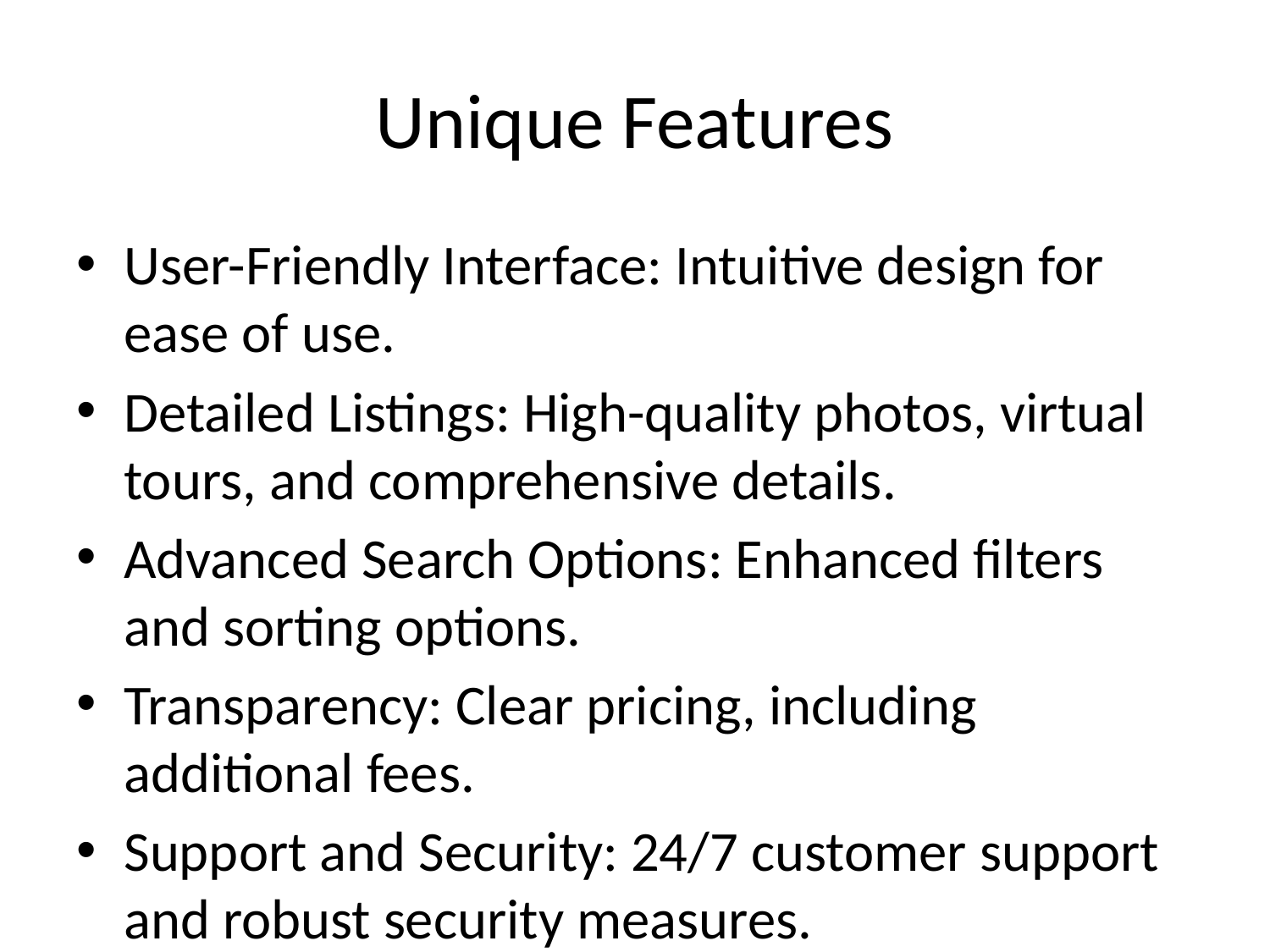

# Unique Features
User-Friendly Interface: Intuitive design for ease of use.
Detailed Listings: High-quality photos, virtual tours, and comprehensive details.
Advanced Search Options: Enhanced filters and sorting options.
Transparency: Clear pricing, including additional fees.
Support and Security: 24/7 customer support and robust security measures.
Localization: Support for multiple regions and languages.